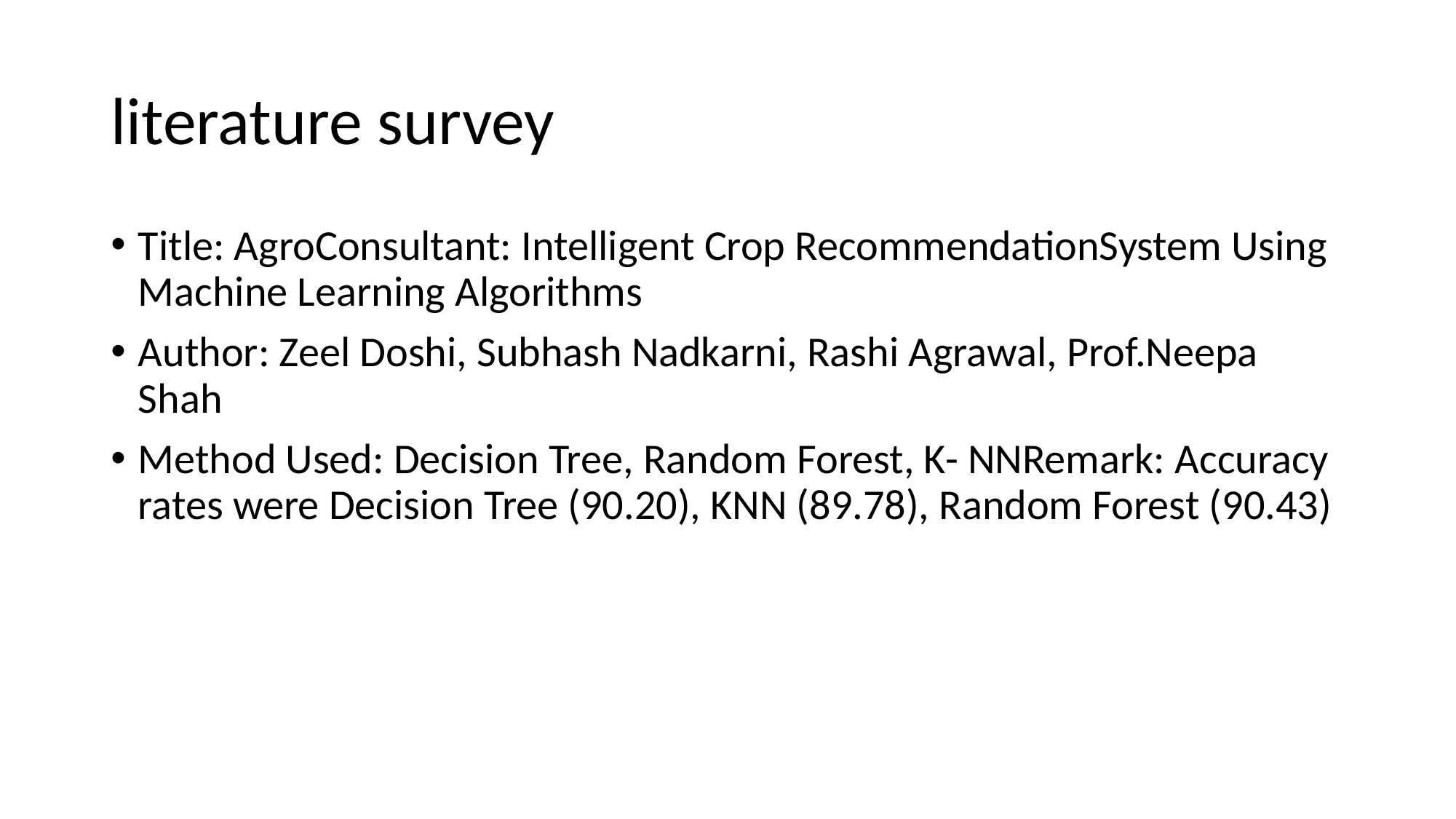

# literature survey
Title: AgroConsultant: Intelligent Crop RecommendationSystem Using Machine Learning Algorithms
Author: Zeel Doshi, Subhash Nadkarni, Rashi Agrawal, Prof.Neepa Shah
Method Used: Decision Tree, Random Forest, K- NNRemark: Accuracy rates were Decision Tree (90.20), KNN (89.78), Random Forest (90.43)